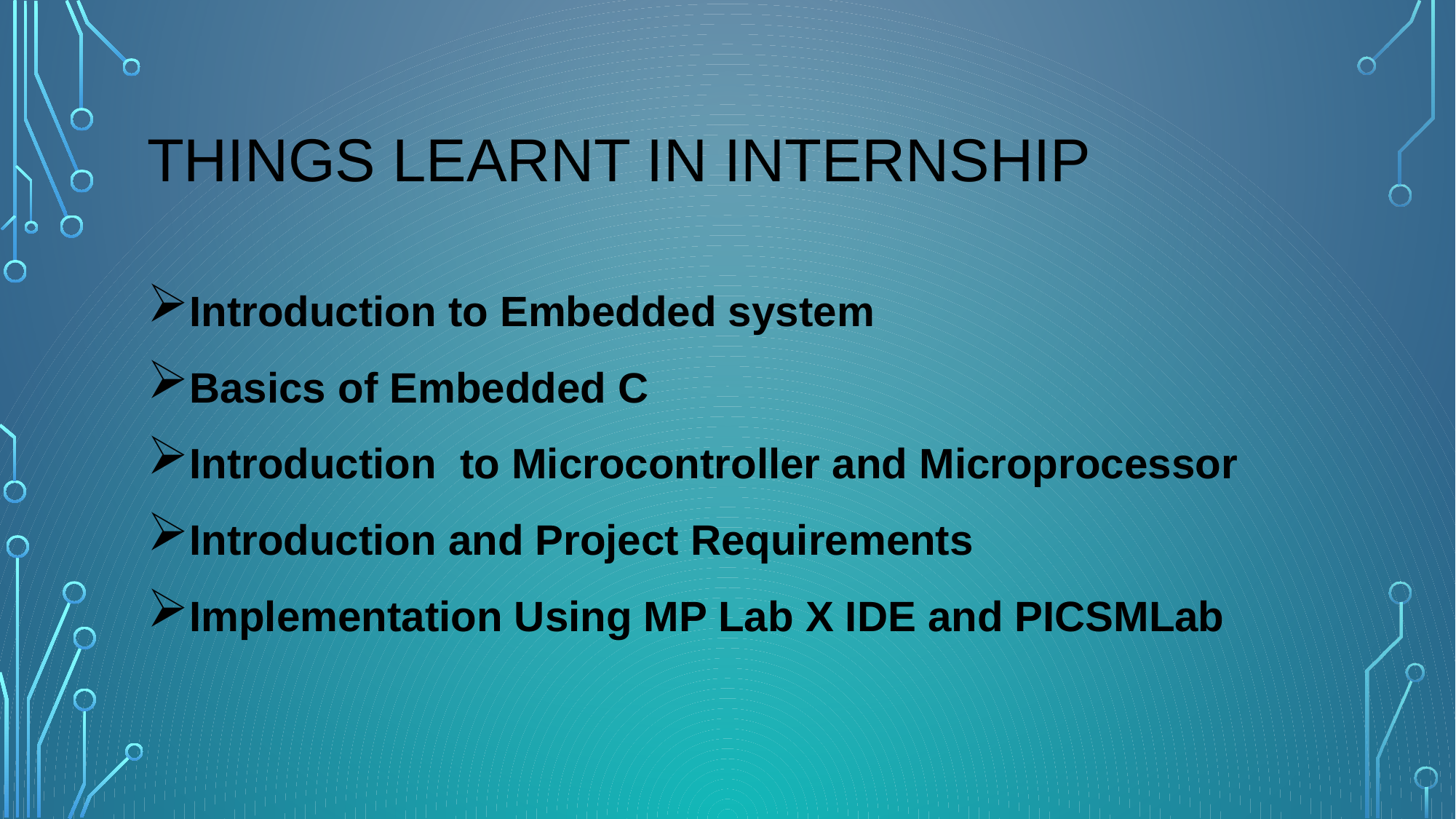

# Things learnt in internship
Introduction to Embedded system
Basics of Embedded C
Introduction  to Microcontroller and Microprocessor
Introduction and Project Requirements
Implementation Using MP Lab X IDE and PICSMLab